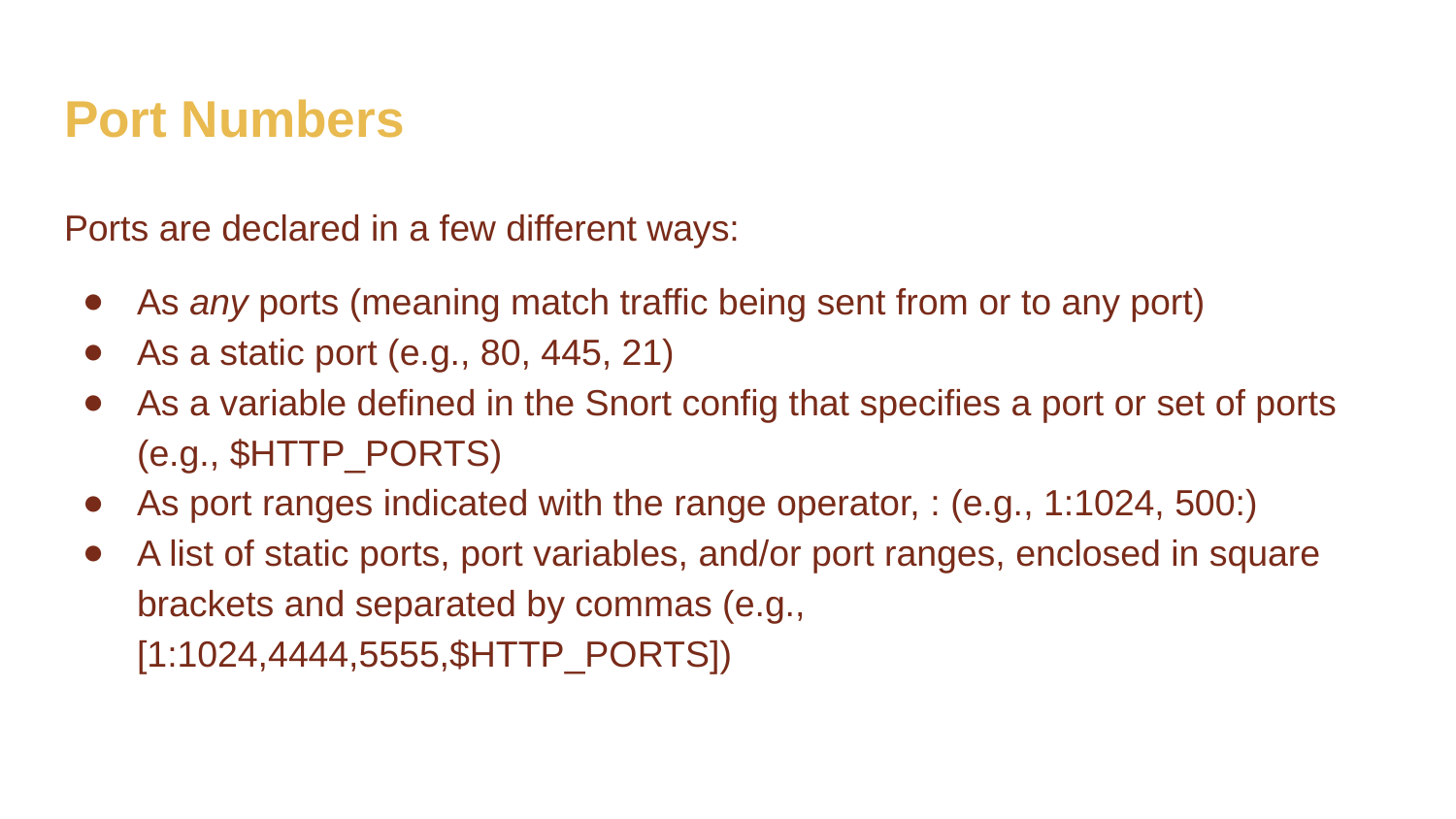

# Port Numbers
Ports are declared in a few different ways:
As any ports (meaning match traffic being sent from or to any port)
As a static port (e.g., 80, 445, 21)
As a variable defined in the Snort config that specifies a port or set of ports (e.g., $HTTP_PORTS)
As port ranges indicated with the range operator, : (e.g., 1:1024, 500:)
A list of static ports, port variables, and/or port ranges, enclosed in square brackets and separated by commas (e.g., [1:1024,4444,5555,$HTTP_PORTS])